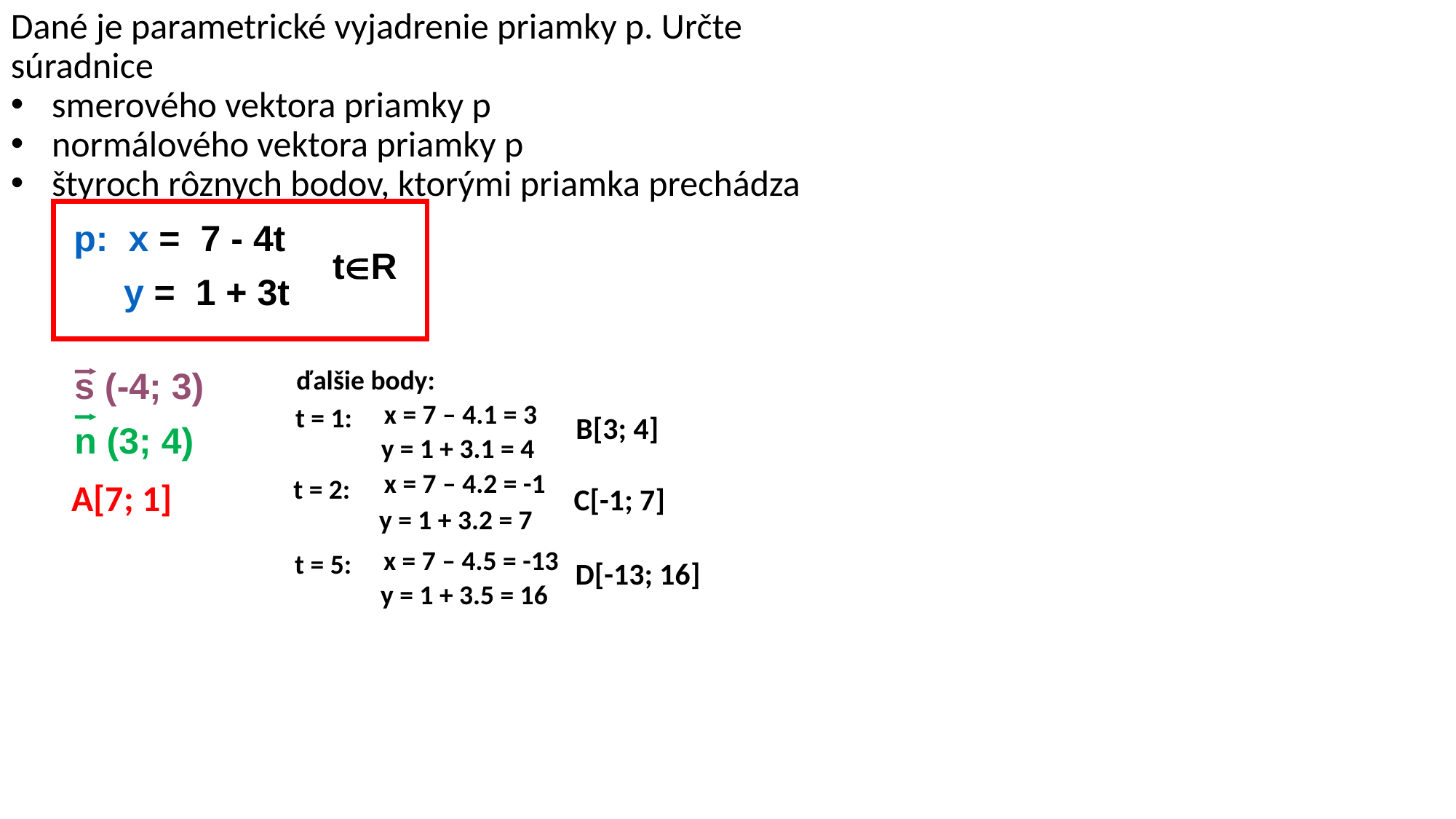

Dané je parametrické vyjadrenie priamky p. Určte súradnice
smerového vektora priamky p
normálového vektora priamky p
štyroch rôznych bodov, ktorými priamka prechádza

p:  x =  7 - 4t
t∈R
y =  1 + 3t
 s (-4; 3)

ďalšie body:
x = 7 – 4.1 = 3
t = 1:
B[3; 4]
 n (3; 4)

y = 1 + 3.1 = 4
x = 7 – 4.2 = -1
t = 2:
A[7; 1]
C[-1; 7]
y = 1 + 3.2 = 7
x = 7 – 4.5 = -13
t = 5:
D[-13; 16]
y = 1 + 3.5 = 16